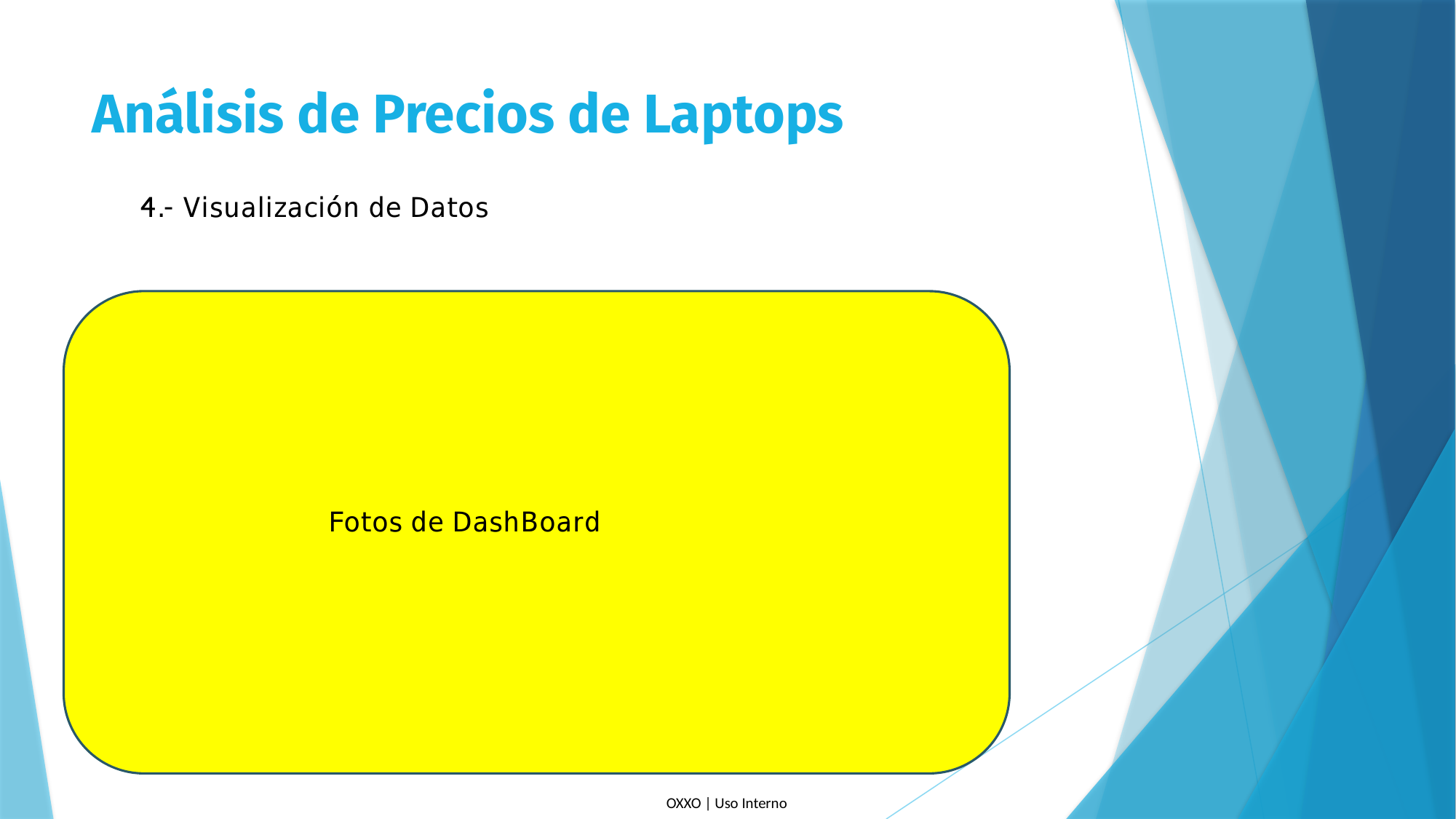

# Análisis de Precios de Laptops

4.- Visualización de Datos

Fotos de DashBoard